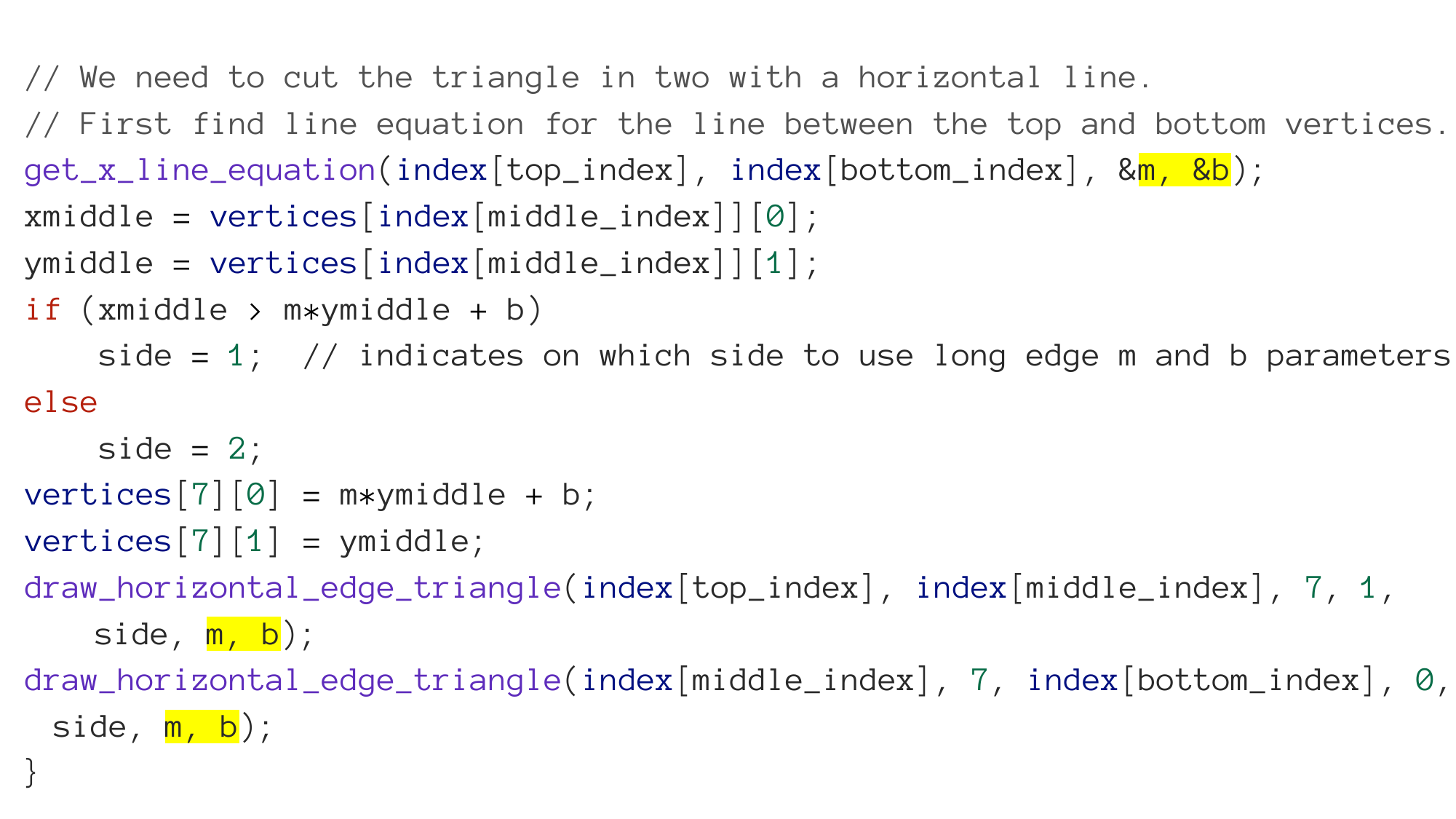

// We need to cut the triangle in two with a horizontal line.
    // First find line equation for the line between the top and bottom vertices.
    get_x_line_equation(index[top_index], index[bottom_index], &m, &b);
    xmiddle = vertices[index[middle_index]][0];
    ymiddle = vertices[index[middle_index]][1];
    if (xmiddle > m*ymiddle + b)
        side = 1;  // indicates on which side to use long edge m and b parameters
    else
        side = 2;
    vertices[7][0] = m*ymiddle + b;
    vertices[7][1] = ymiddle;
    draw_horizontal_edge_triangle(index[top_index], index[middle_index], 7, 1,
          side, m, b);
    draw_horizontal_edge_triangle(index[middle_index], 7, index[bottom_index], 0,
	    side, m, b);
    }